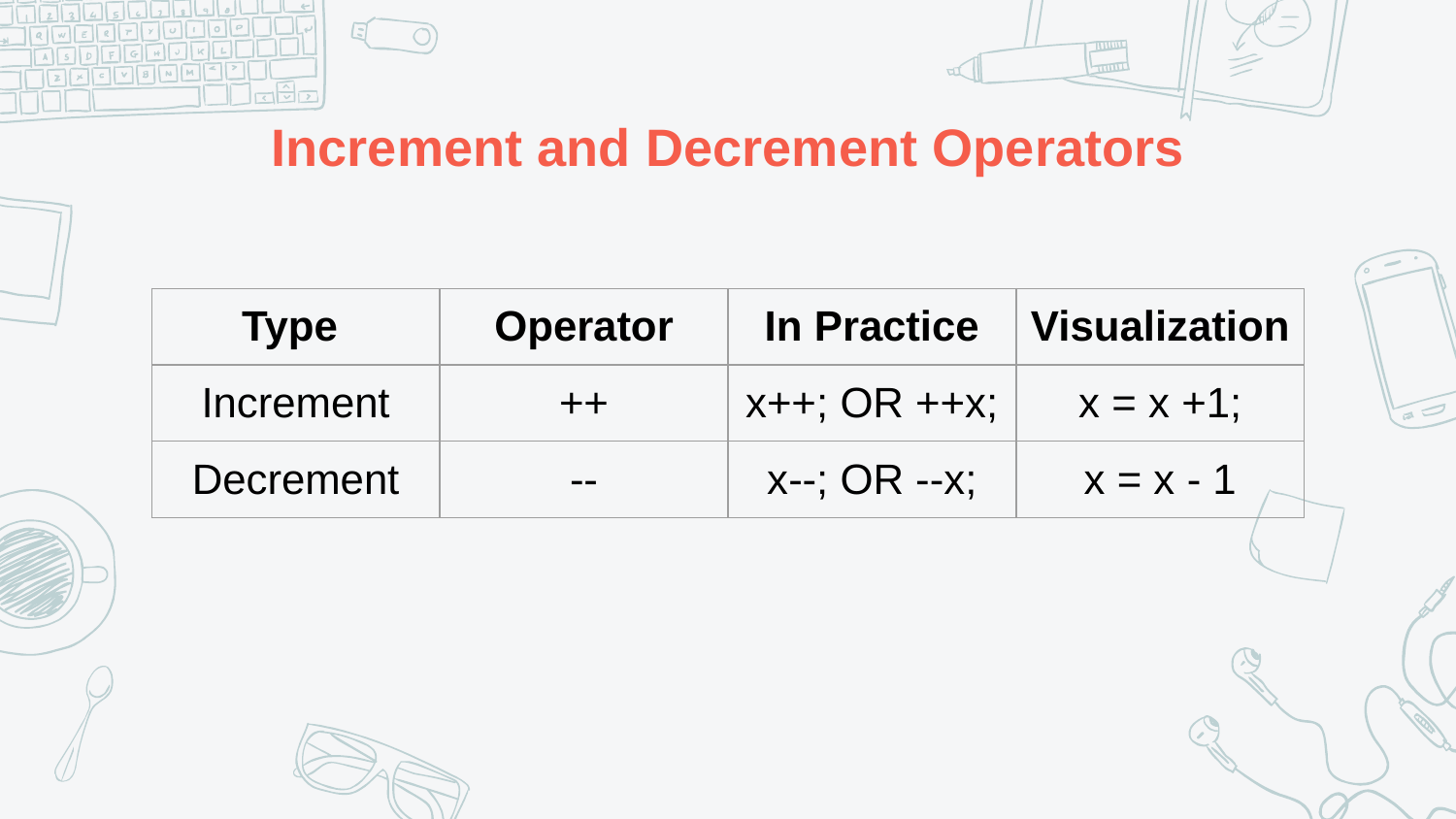

# Increment and Decrement Operators
| Type | Operator | In Practice | Visualization |
| --- | --- | --- | --- |
| Increment | ++ | x++; OR ++x; | x = x +1; |
| Decrement | -- | x--; OR --x; | x = x - 1 |